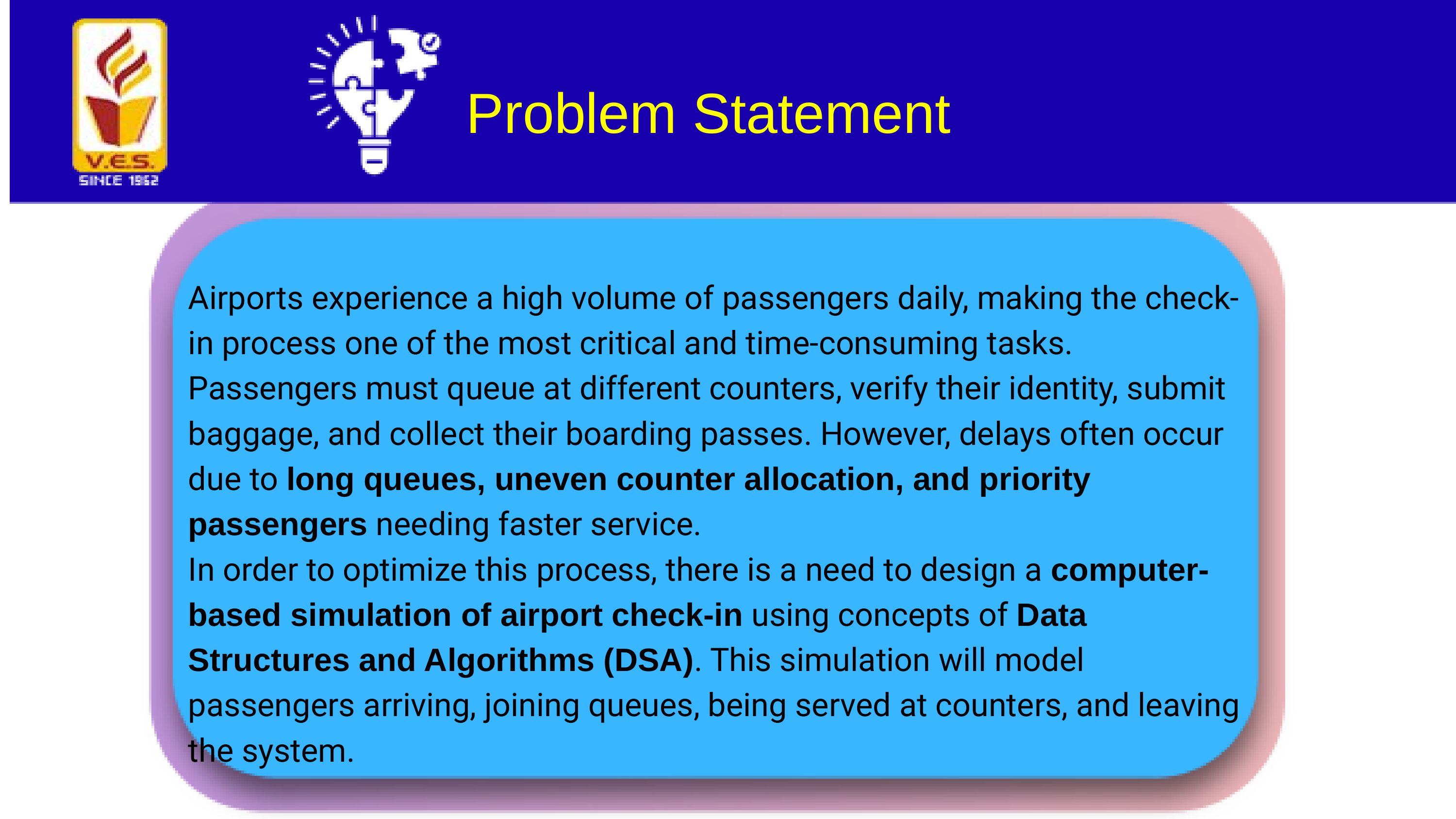

Problem Statement

Airports experience a high volume of passengers daily, making the check-in process one of the most critical and time-consuming tasks. Passengers must queue at different counters, verify their identity, submit baggage, and collect their boarding passes. However, delays often occur due to long queues, uneven counter allocation, and priority passengers needing faster service.
In order to optimize this process, there is a need to design a computer-based simulation of airport check-in using concepts of Data Structures and Algorithms (DSA). This simulation will model passengers arriving, joining queues, being served at counters, and leaving the system.